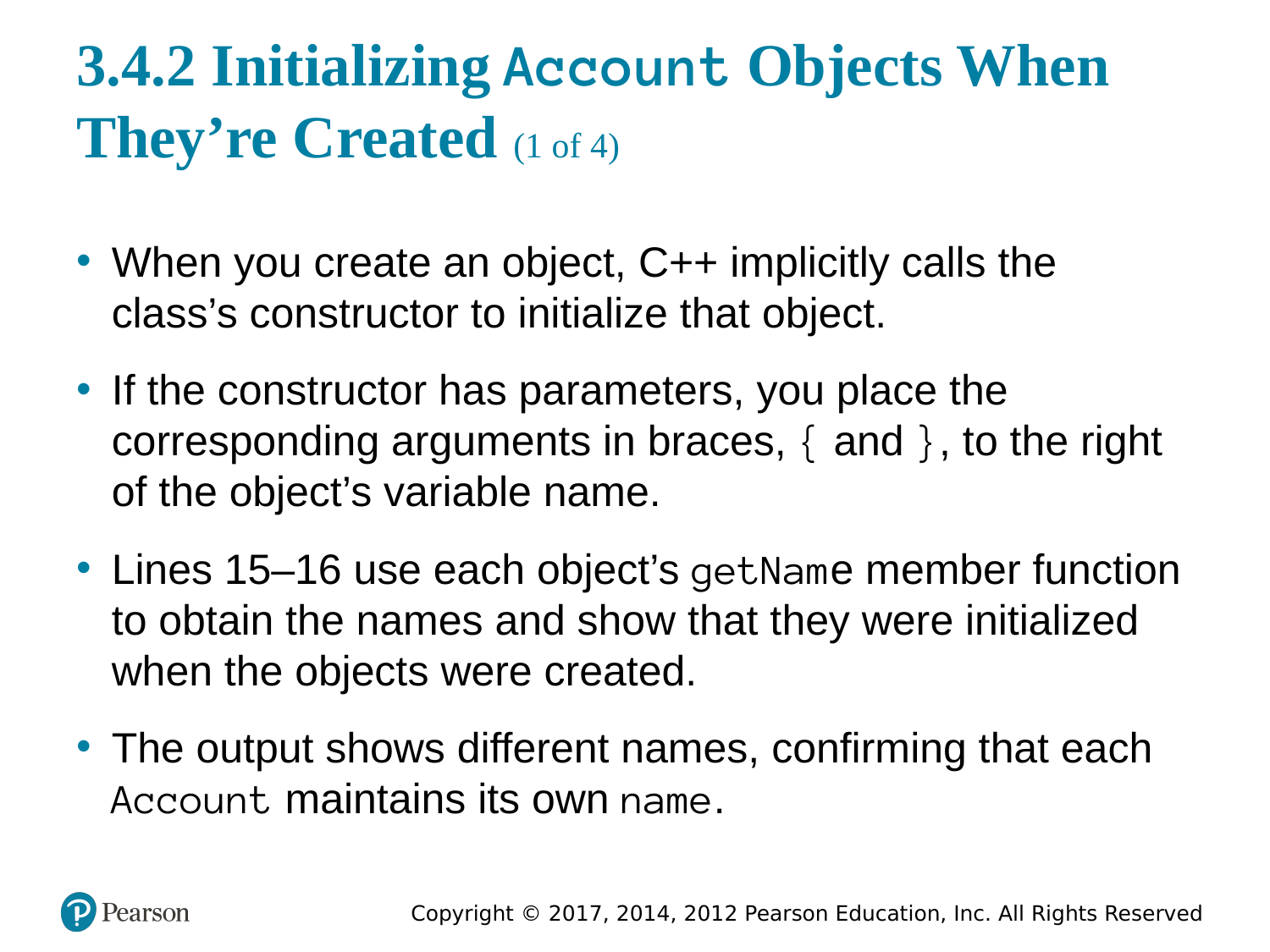

# 3.4.2 Initializing Account Objects When They’re Created (1 of 4)
When you create an object, C++ implicitly calls the class’s constructor to initialize that object.
If the constructor has parameters, you place the corresponding arguments in braces, { and }, to the right of the object’s variable name.
Lines 15–16 use each object’s getName member function to obtain the names and show that they were initialized when the objects were created.
The output shows different names, confirming that each Account maintains its own name.